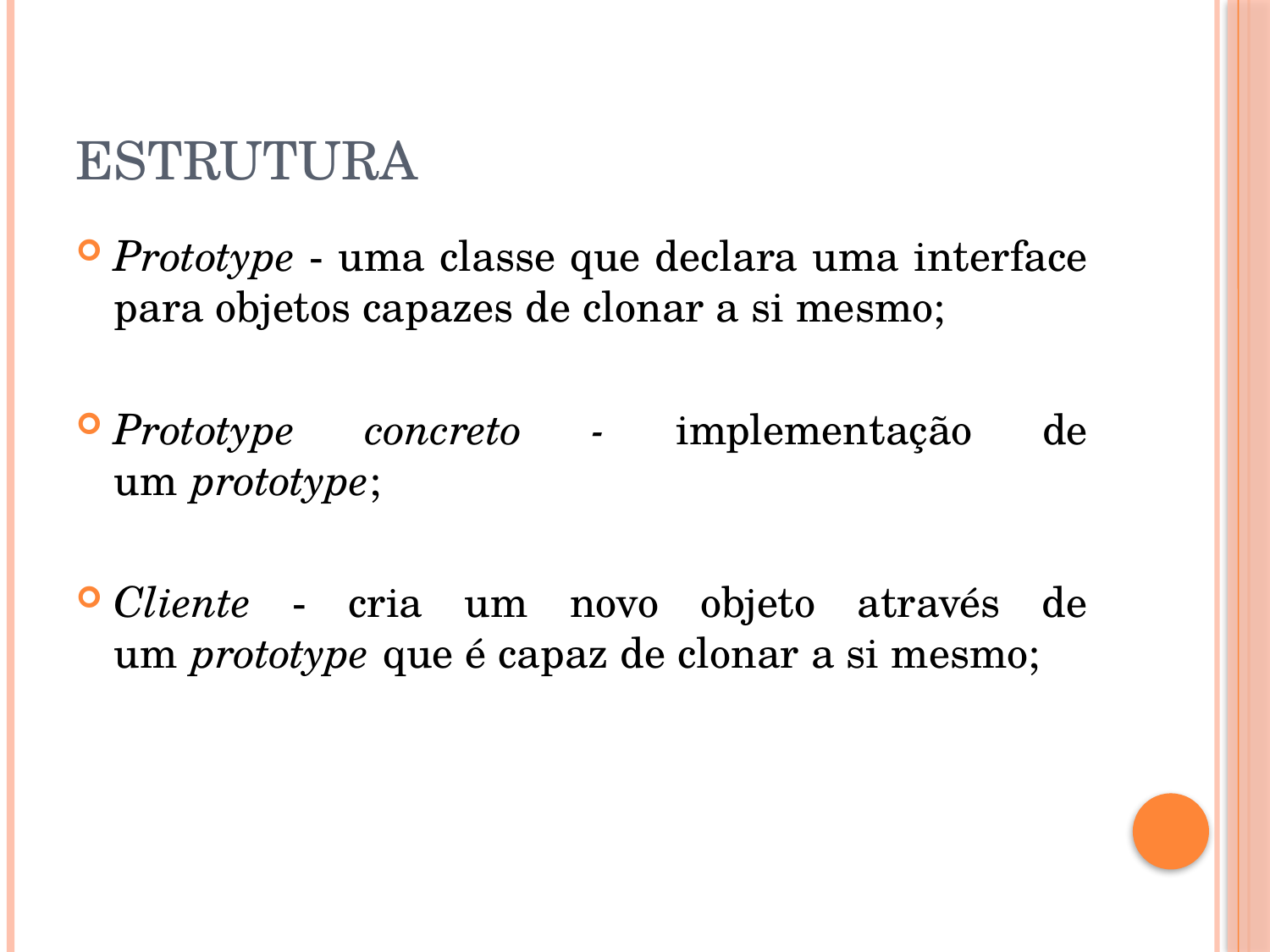

# estrutura
Prototype - uma classe que declara uma interface para objetos capazes de clonar a si mesmo;

Prototype concreto - implementação de um prototype;

Cliente - cria um novo objeto através de um prototype que é capaz de clonar a si mesmo;